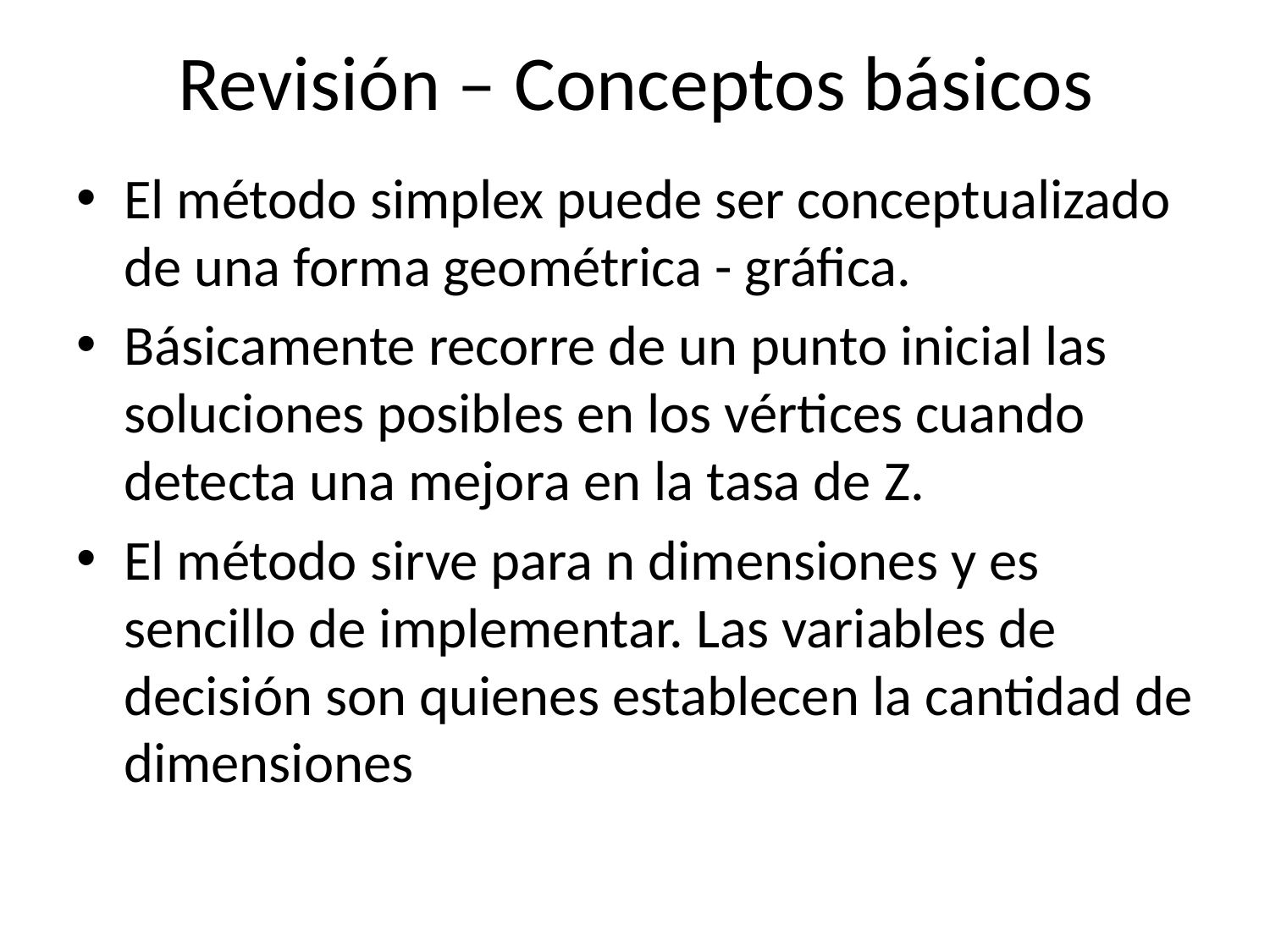

# Revisión – Conceptos básicos
El método simplex puede ser conceptualizado de una forma geométrica - gráfica.
Básicamente recorre de un punto inicial las soluciones posibles en los vértices cuando detecta una mejora en la tasa de Z.
El método sirve para n dimensiones y es sencillo de implementar. Las variables de decisión son quienes establecen la cantidad de dimensiones